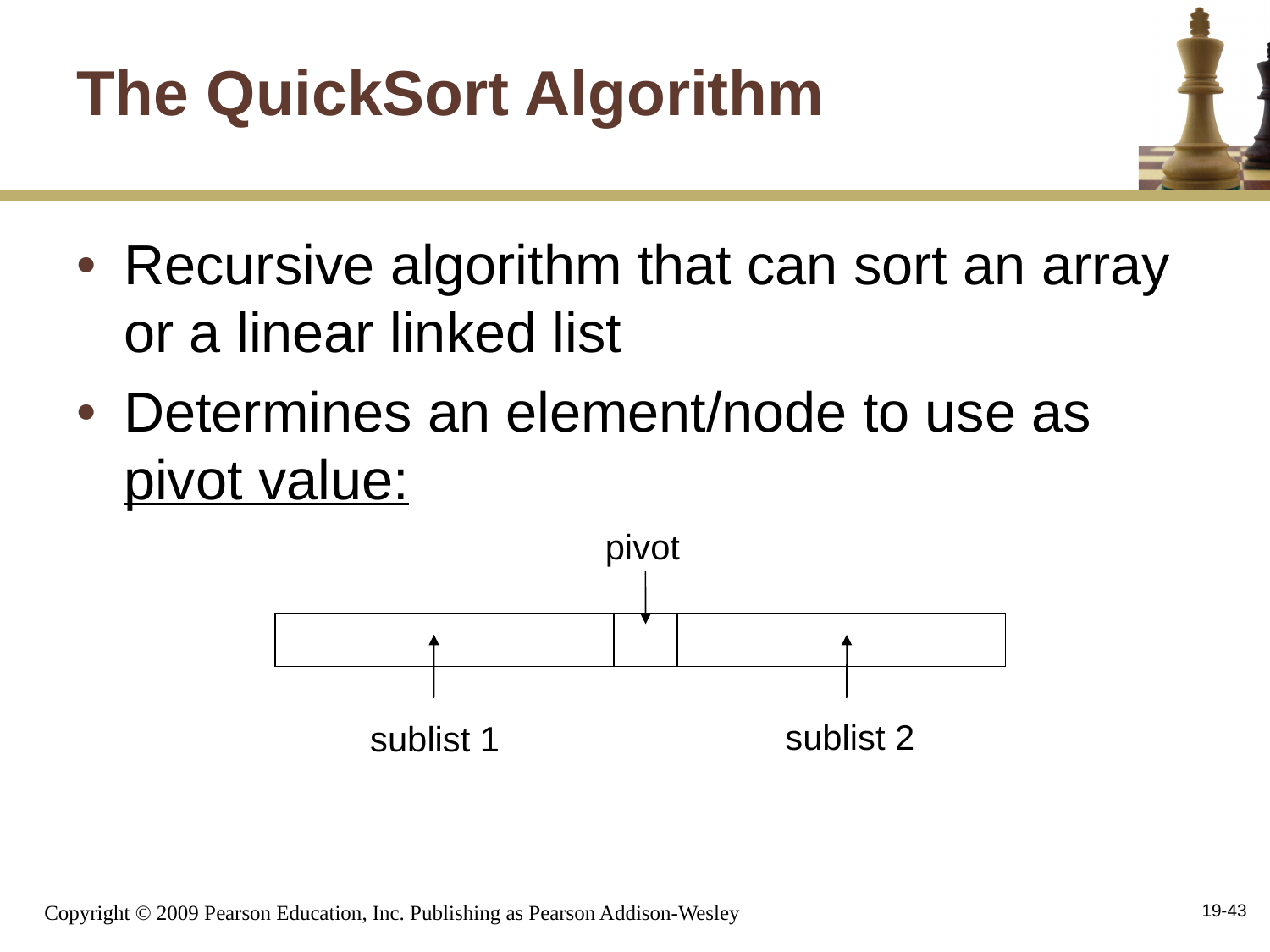

# The QuickSort Algorithm
Recursive algorithm that can sort an array or a linear linked list
Determines an element/node to use as pivot value:
pivot

sublist 2
sublist 1
19-43